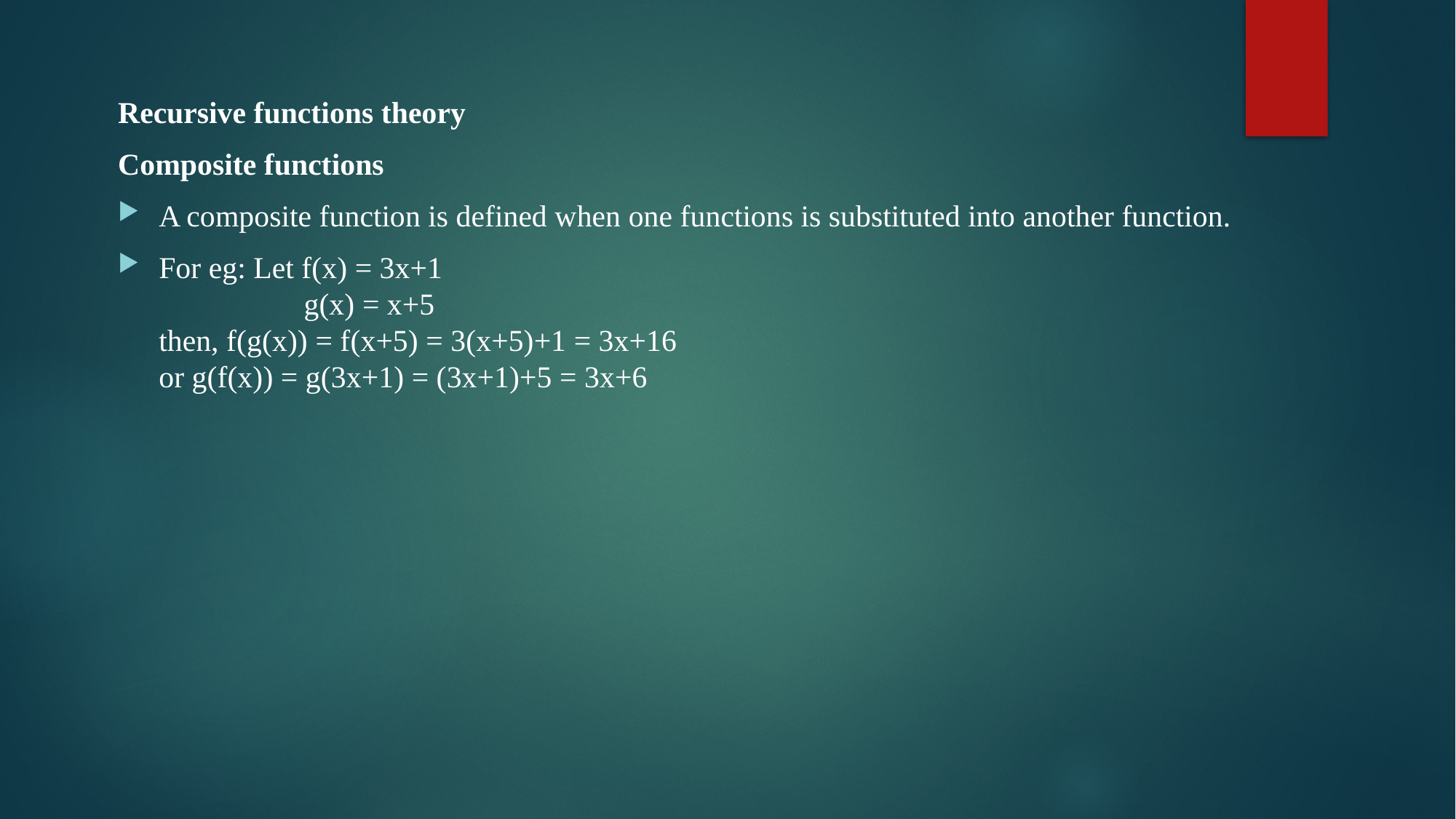

Recursive functions theory
Composite functions
A composite function is defined when one functions is substituted into another function.
For eg: Let f(x) = 3x+1
                   g(x) = x+5
then, f(g(x)) = f(x+5) = 3(x+5)+1 = 3x+16
or g(f(x)) = g(3x+1) = (3x+1)+5 = 3x+6